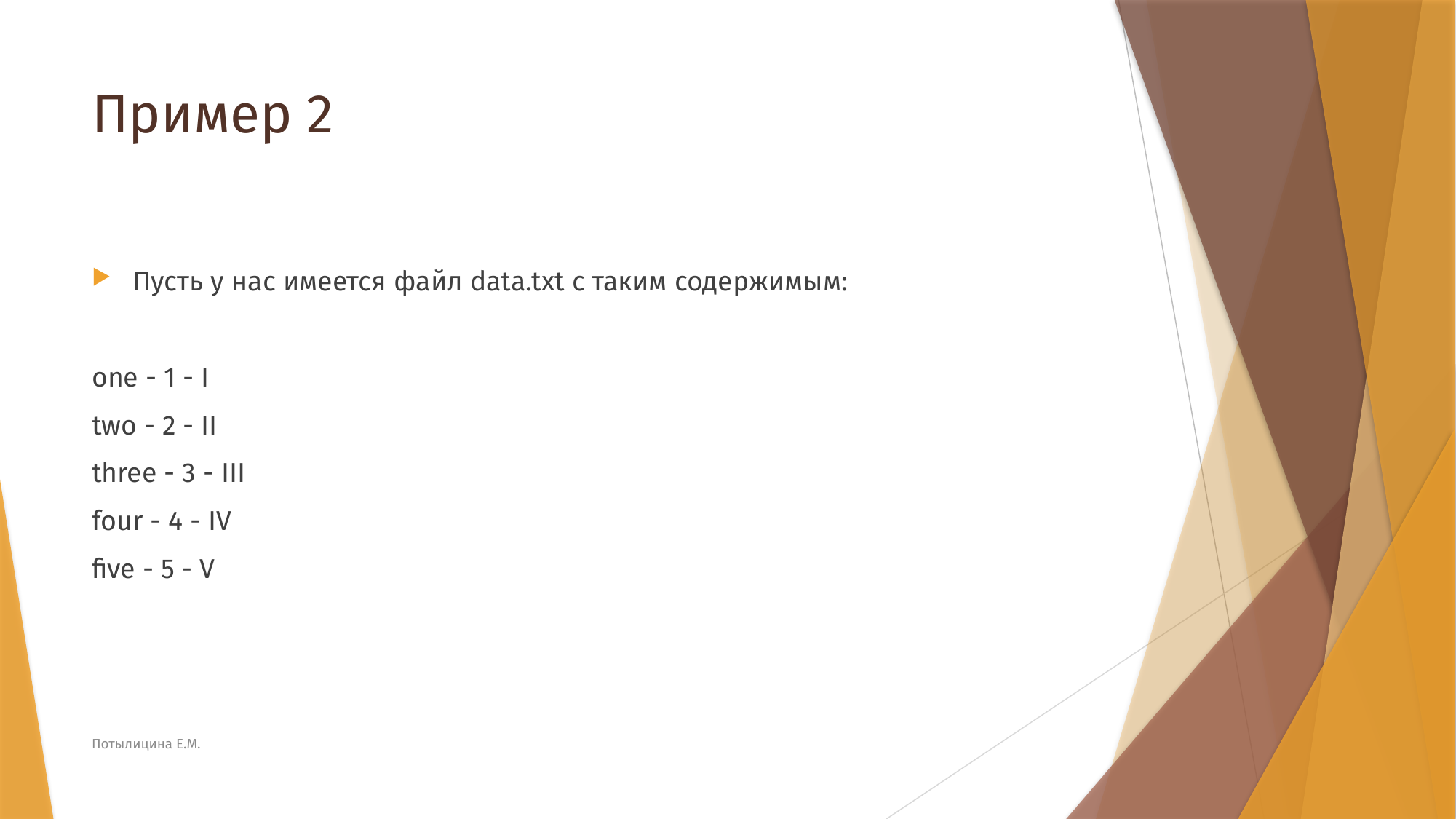

# Пример 2
Пусть у нас имеется файл data.txt с таким содержимым:

one - 1 - I
two - 2 - II
three - 3 - III
four - 4 - IV
five - 5 - V

Потылицина Е.М.